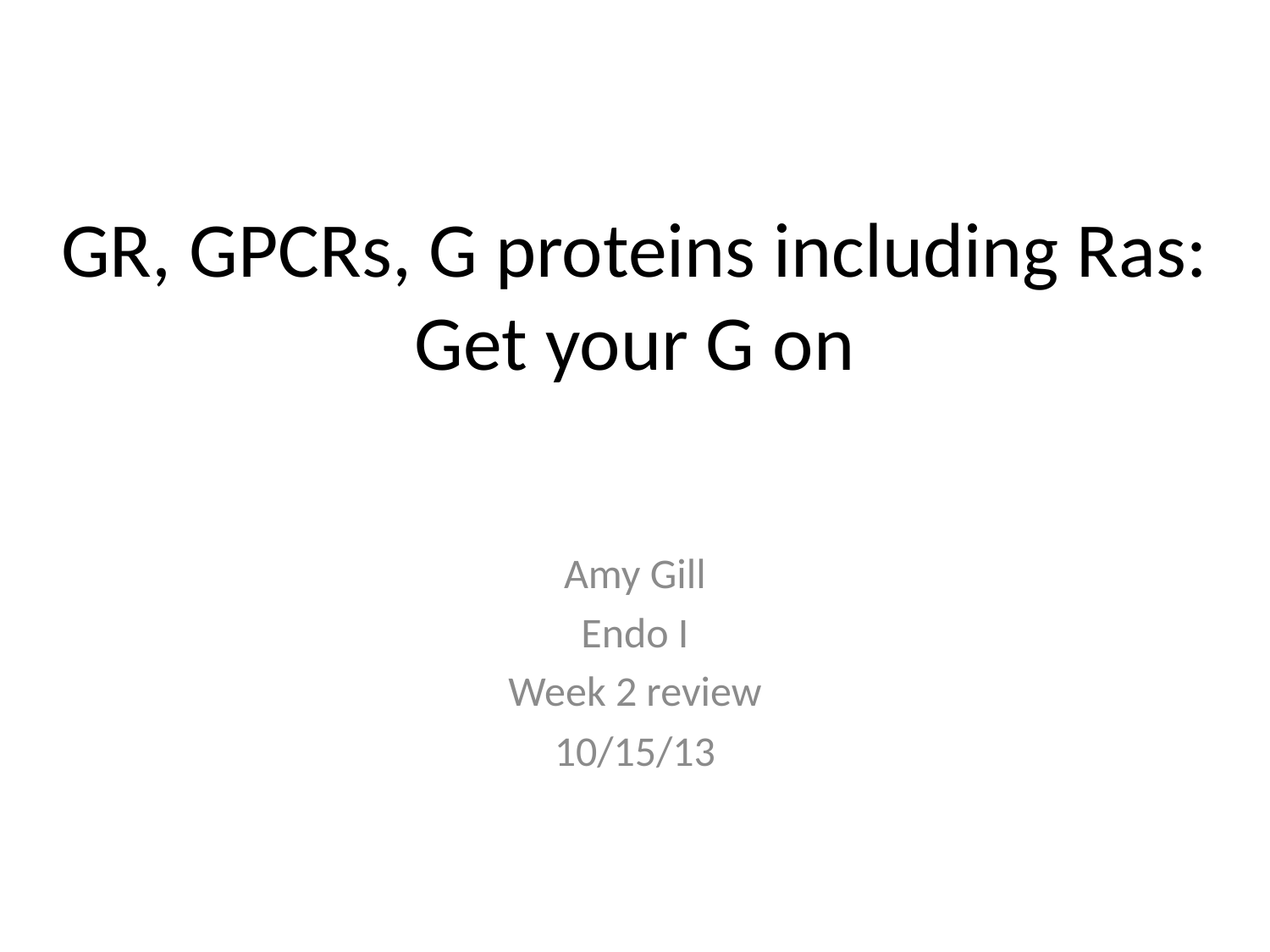

# GR, GPCRs, G proteins including Ras: Get your G on
Amy Gill
Endo I
Week 2 review
10/15/13